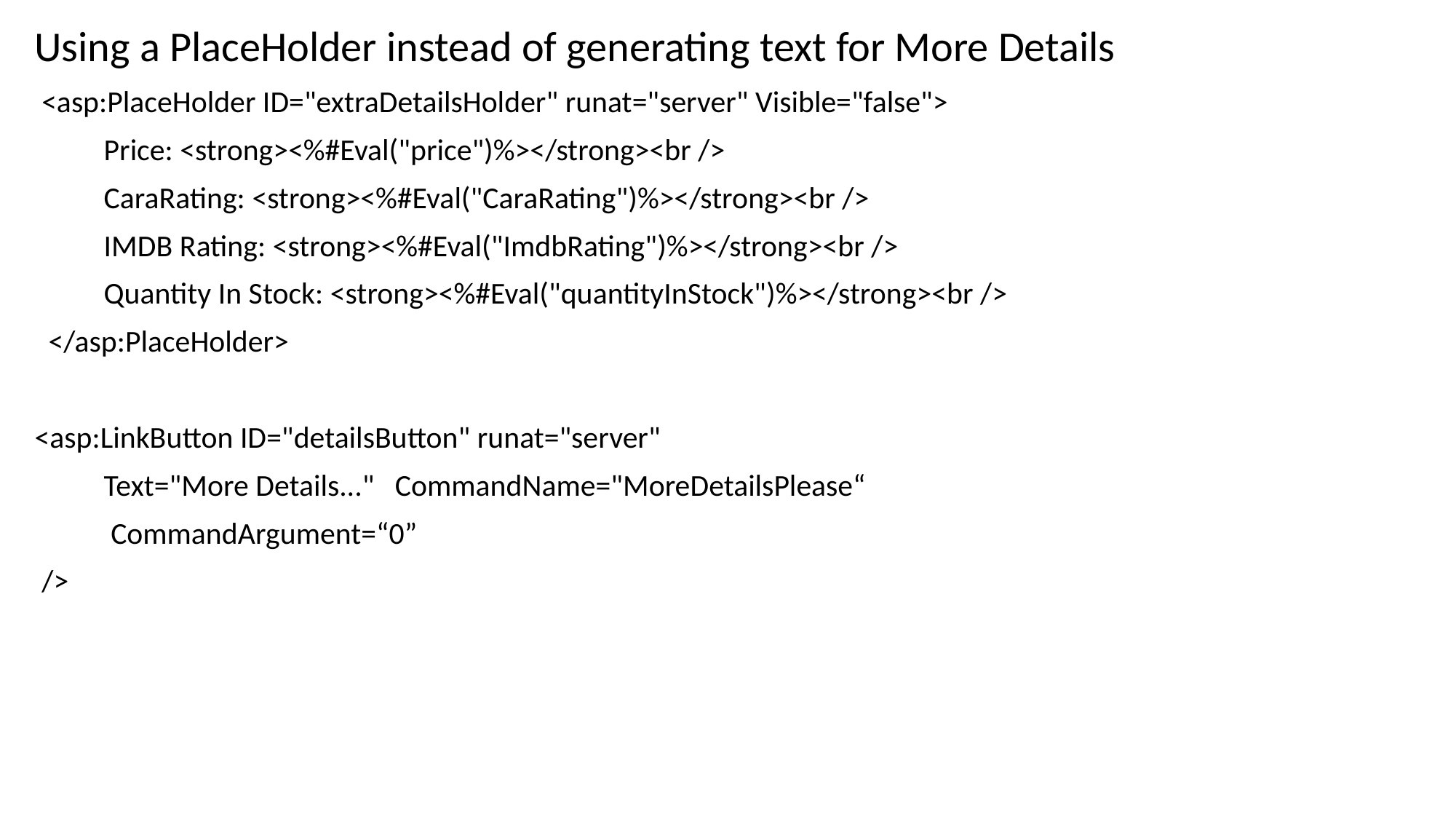

Using a PlaceHolder instead of generating text for More Details
 <asp:PlaceHolder ID="extraDetailsHolder" runat="server" Visible="false">
          Price: <strong><%#Eval("price")%></strong><br />
          CaraRating: <strong><%#Eval("CaraRating")%></strong><br />
          IMDB Rating: <strong><%#Eval("ImdbRating")%></strong><br />
          Quantity In Stock: <strong><%#Eval("quantityInStock")%></strong><br />
  </asp:PlaceHolder>

<asp:LinkButton ID="detailsButton" runat="server"
          Text="More Details..."   CommandName="MoreDetailsPlease“
           CommandArgument=“0”
 />